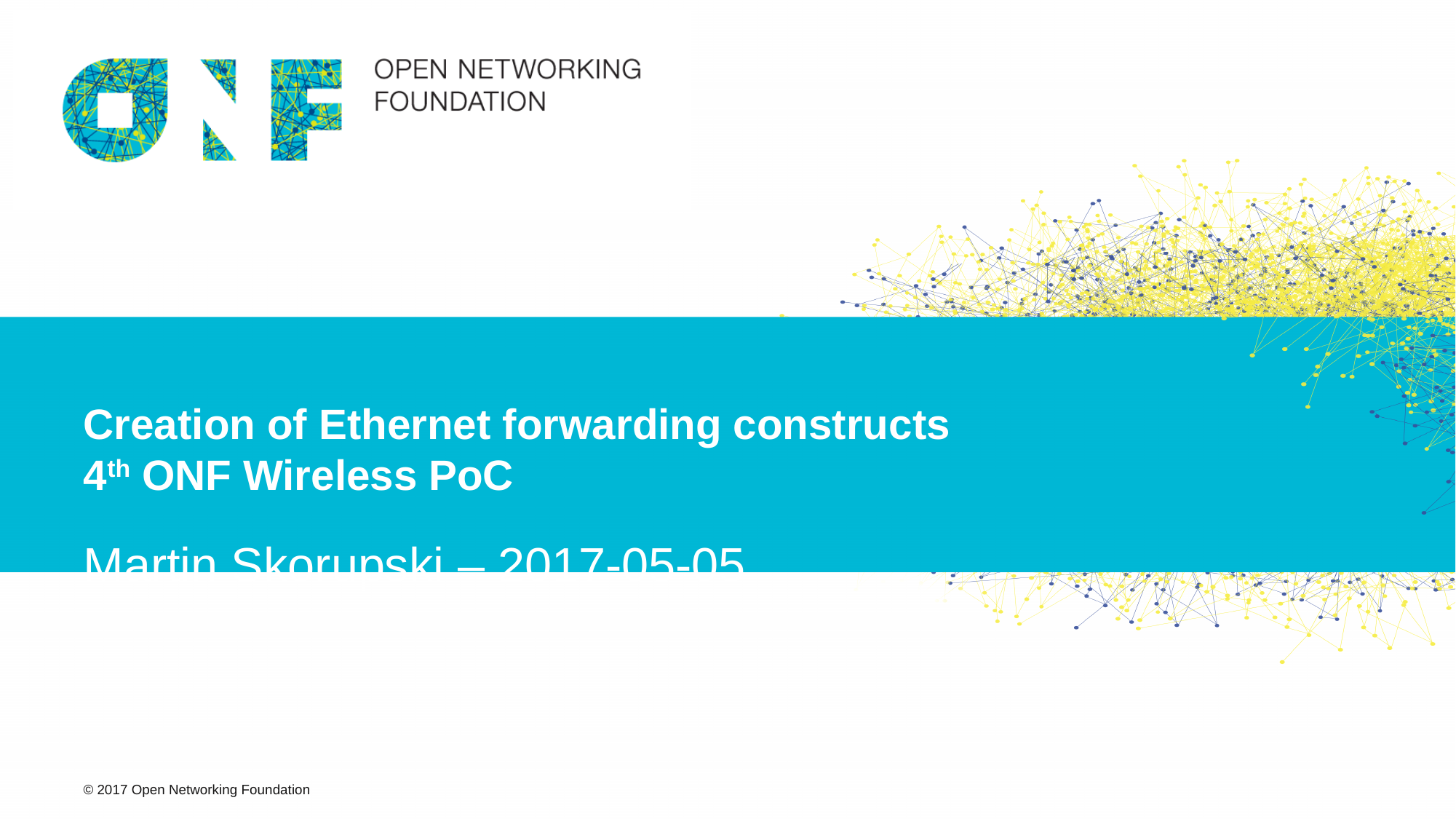

# Creation of Ethernet forwarding constructs 4th ONF Wireless PoC
Martin Skorupski – 2017-05-05